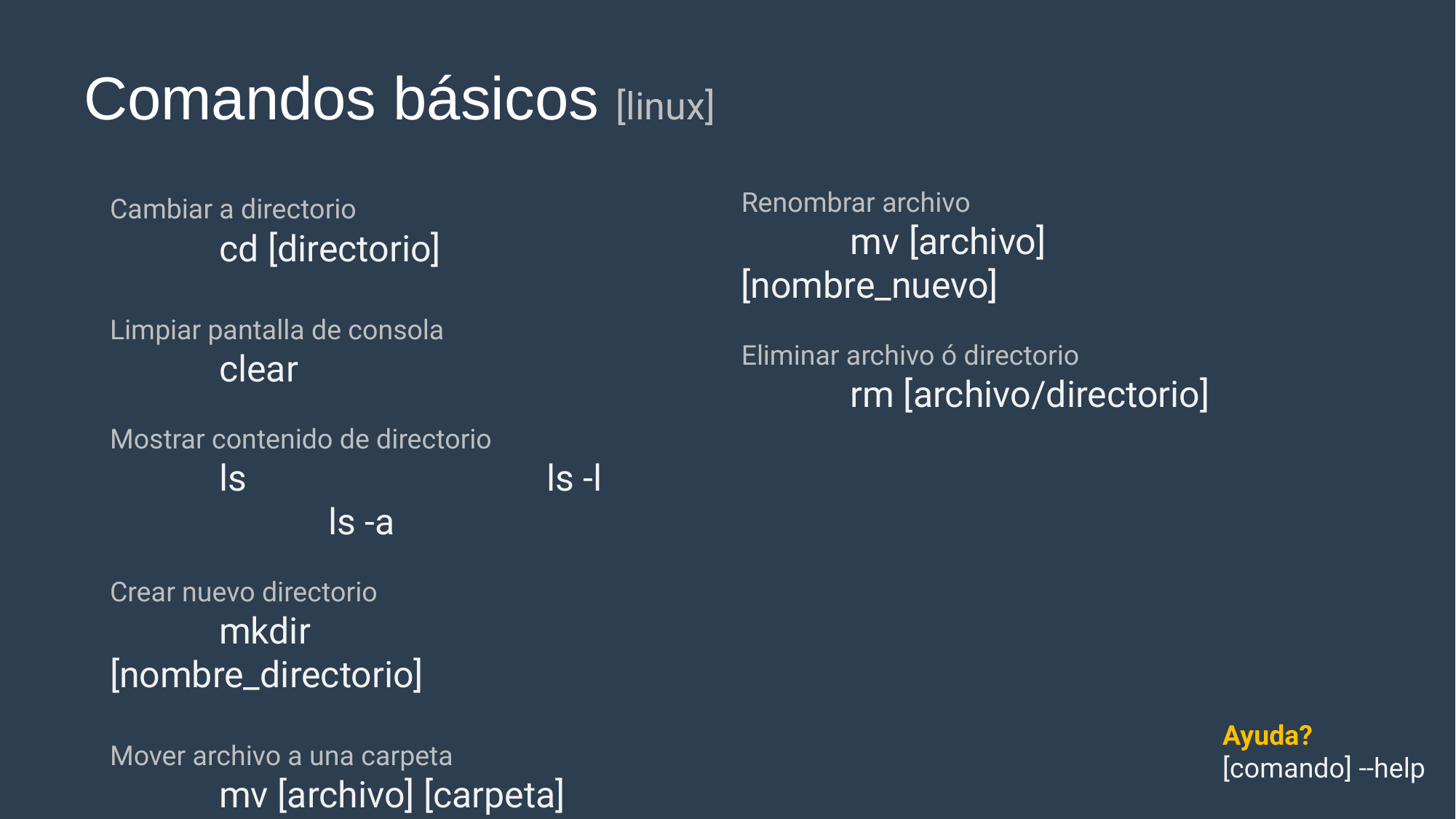

Comandos básicos [linux]
Cambiar a directorio
	cd [directorio]

Limpiar pantalla de consola
	clear

Mostrar contenido de directorio
	ls			ls -l		ls -a

Crear nuevo directorio
	mkdir [nombre_directorio]

Mover archivo a una carpeta
	mv [archivo] [carpeta]

Renombrar archivo
	mv [archivo] [nombre_nuevo]

Eliminar archivo ó directorio
	rm [archivo/directorio]

Ayuda?
[comando] --help